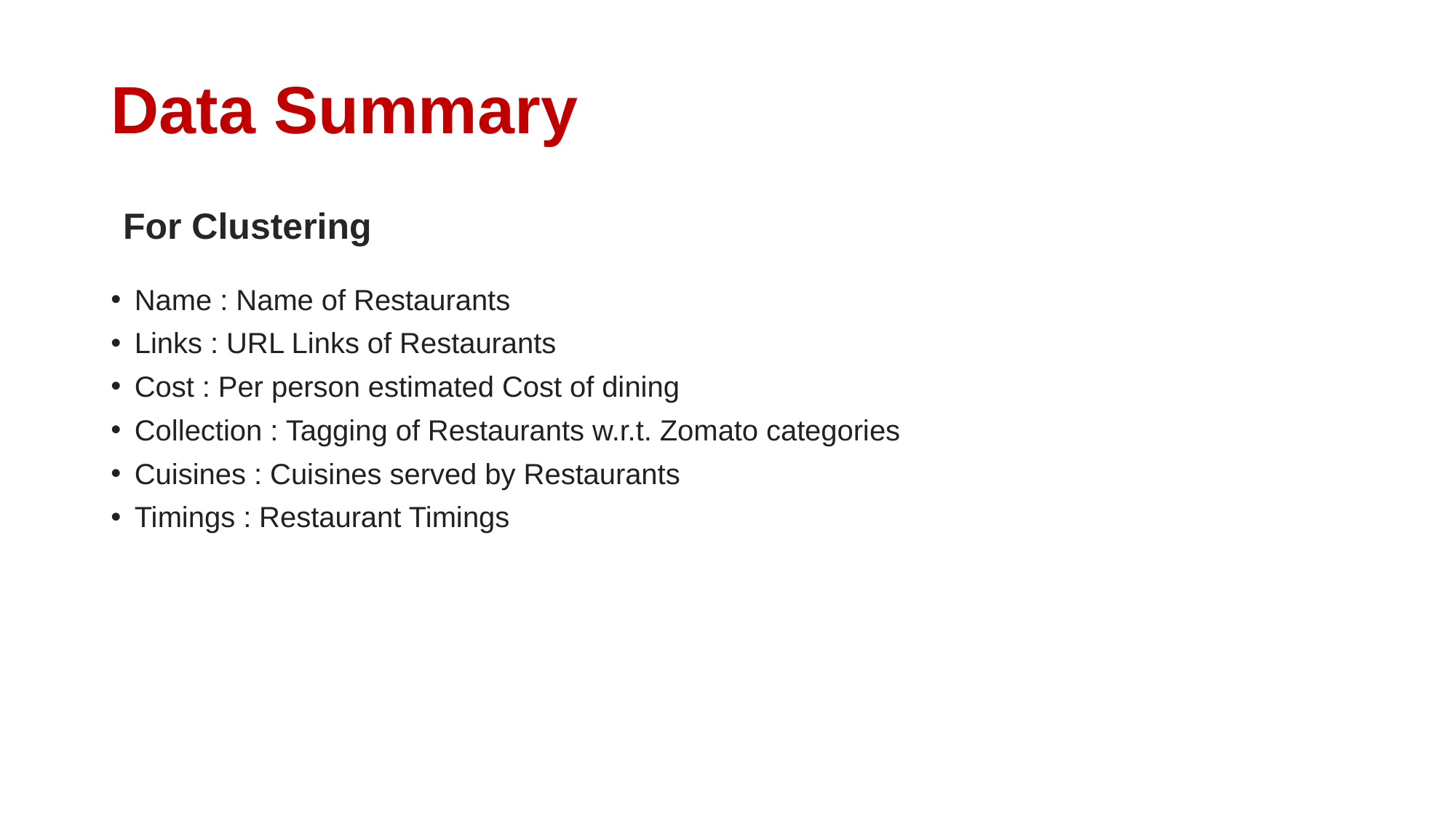

# Data Summary
 For Clustering
Name : Name of Restaurants
Links : URL Links of Restaurants
Cost : Per person estimated Cost of dining
Collection : Tagging of Restaurants w.r.t. Zomato categories
Cuisines : Cuisines served by Restaurants
Timings : Restaurant Timings